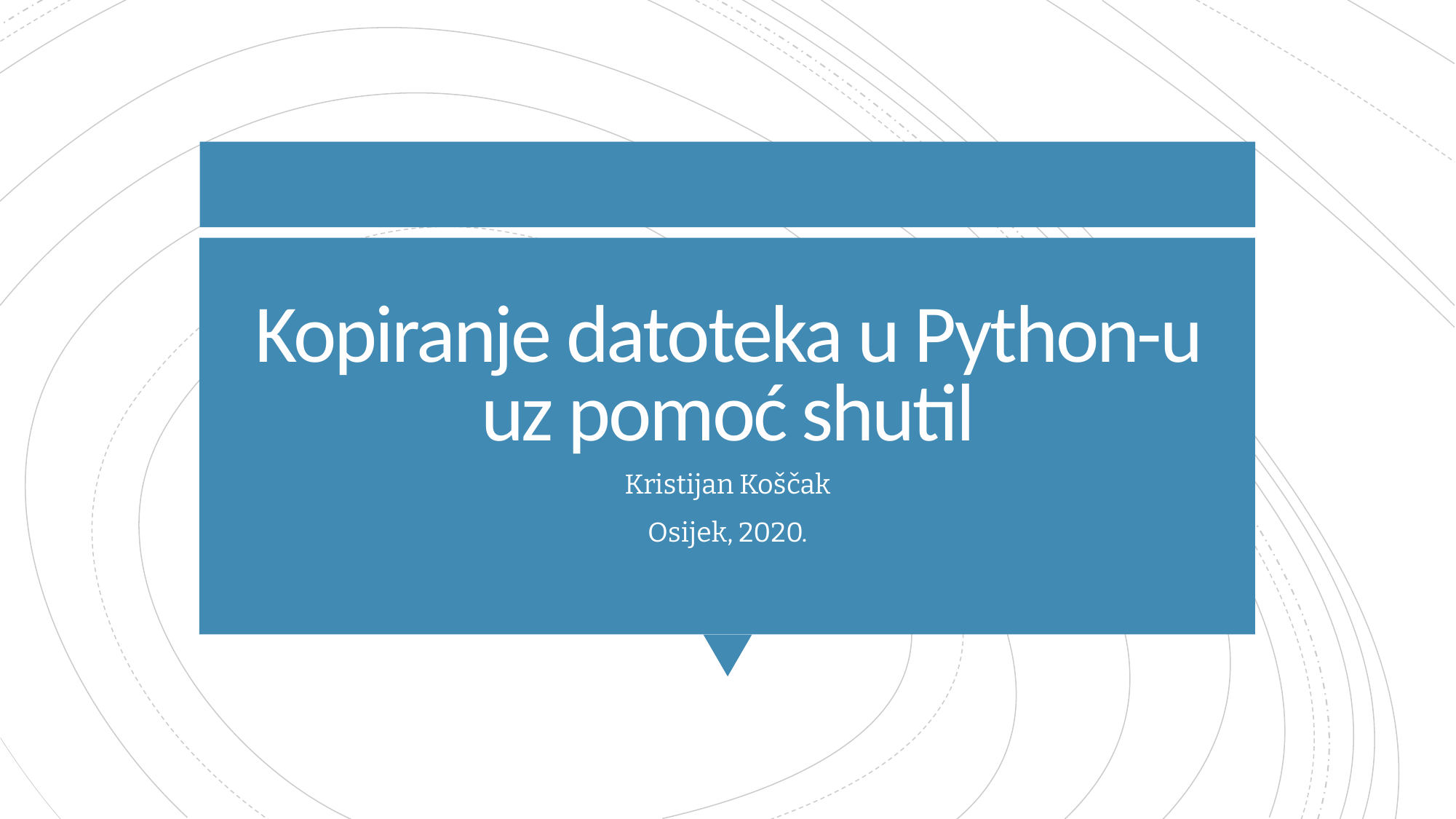

# Kopiranje datoteka u Python-u uz pomoć shutil
Kristijan Koščak
Osijek, 2020.